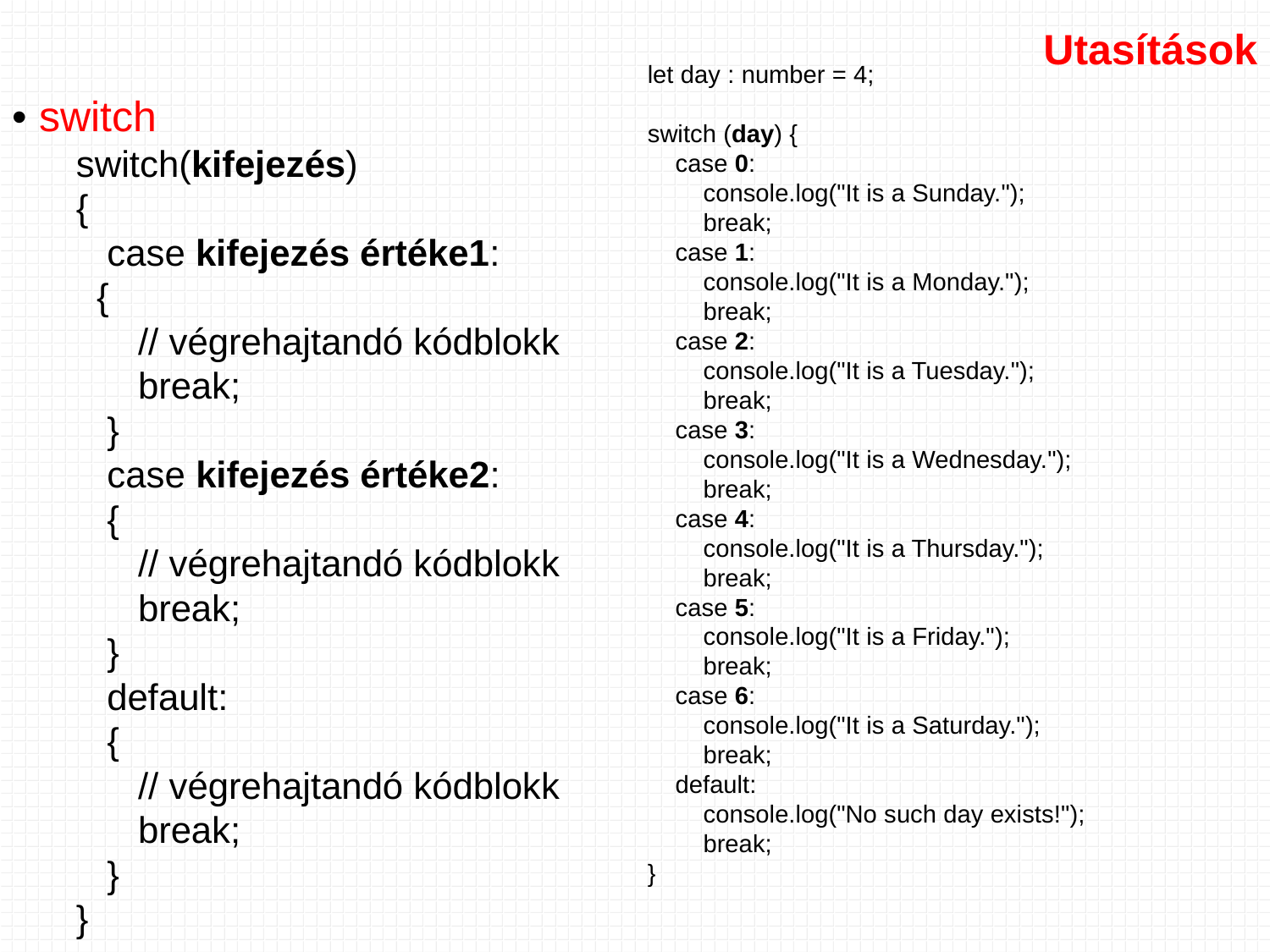

Utasítások
• switch
switch(kifejezés)
{
   case kifejezés értéke1:
  {
      // végrehajtandó kódblokk
      break;
   }
   case kifejezés értéke2:
   {
      // végrehajtandó kódblokk
      break;
   }
   default:
   {
      // végrehajtandó kódblokk
      break;
   }
}
let day : number = 4;

switch (day) {
    case 0:
        console.log("It is a Sunday.");
        break;
    case 1:
        console.log("It is a Monday.");
        break;
    case 2:
        console.log("It is a Tuesday.");
        break;
    case 3:
        console.log("It is a Wednesday.");
        break;
    case 4:
        console.log("It is a Thursday.");
        break;
    case 5:
        console.log("It is a Friday.");
        break;
    case 6:
        console.log("It is a Saturday.");
        break;
    default:
        console.log("No such day exists!");
        break;
}